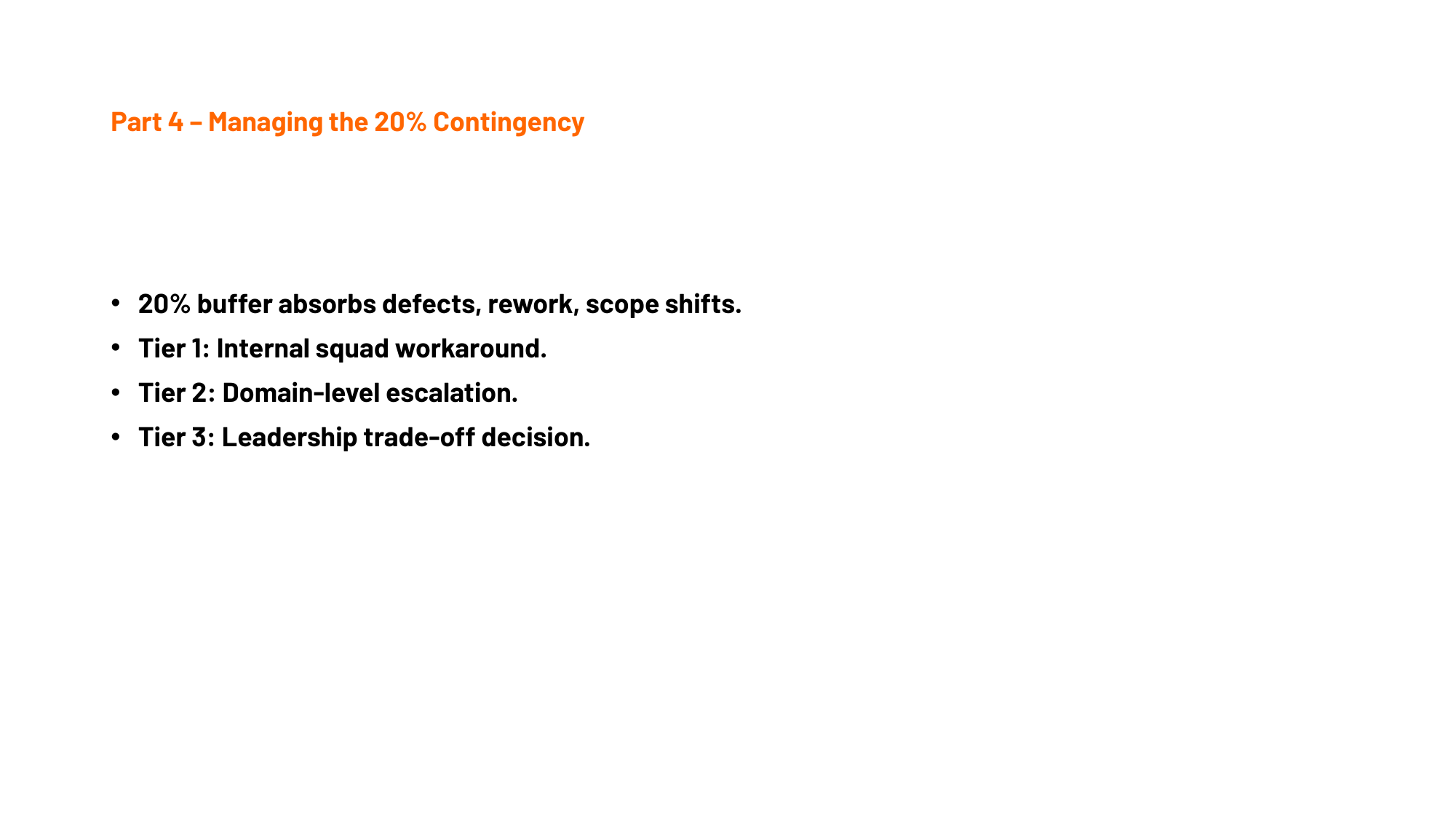

# Part 4 – Managing the 20% Contingency

20% buffer absorbs defects, rework, scope shifts.
Tier 1: Internal squad workaround.
Tier 2: Domain-level escalation.
Tier 3: Leadership trade-off decision.